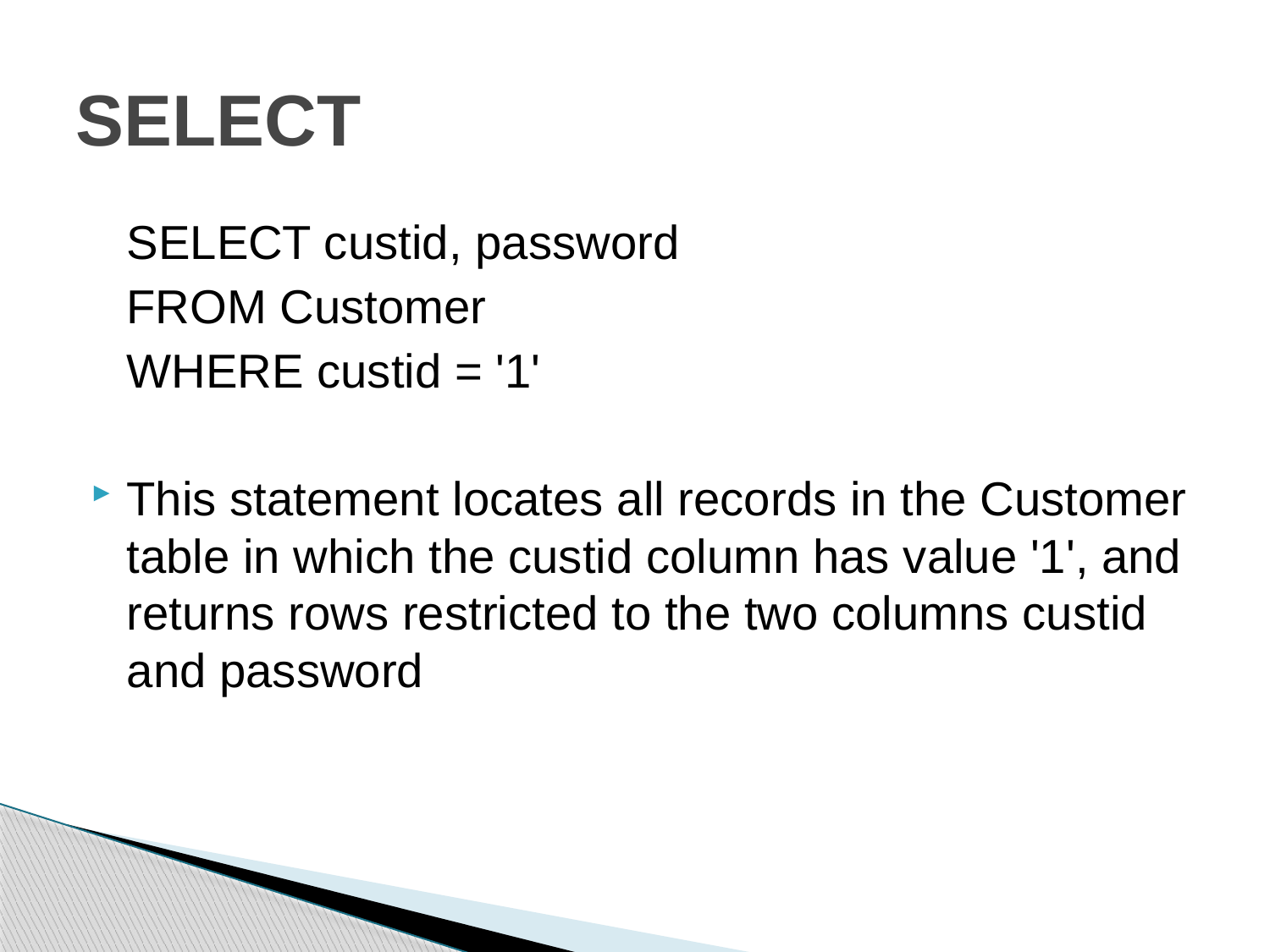

# SELECT
	SELECT custid, password
	FROM Customer
	WHERE custid = '1'

This statement locates all records in the Customer table in which the custid column has value '1', and returns rows restricted to the two columns custid and password